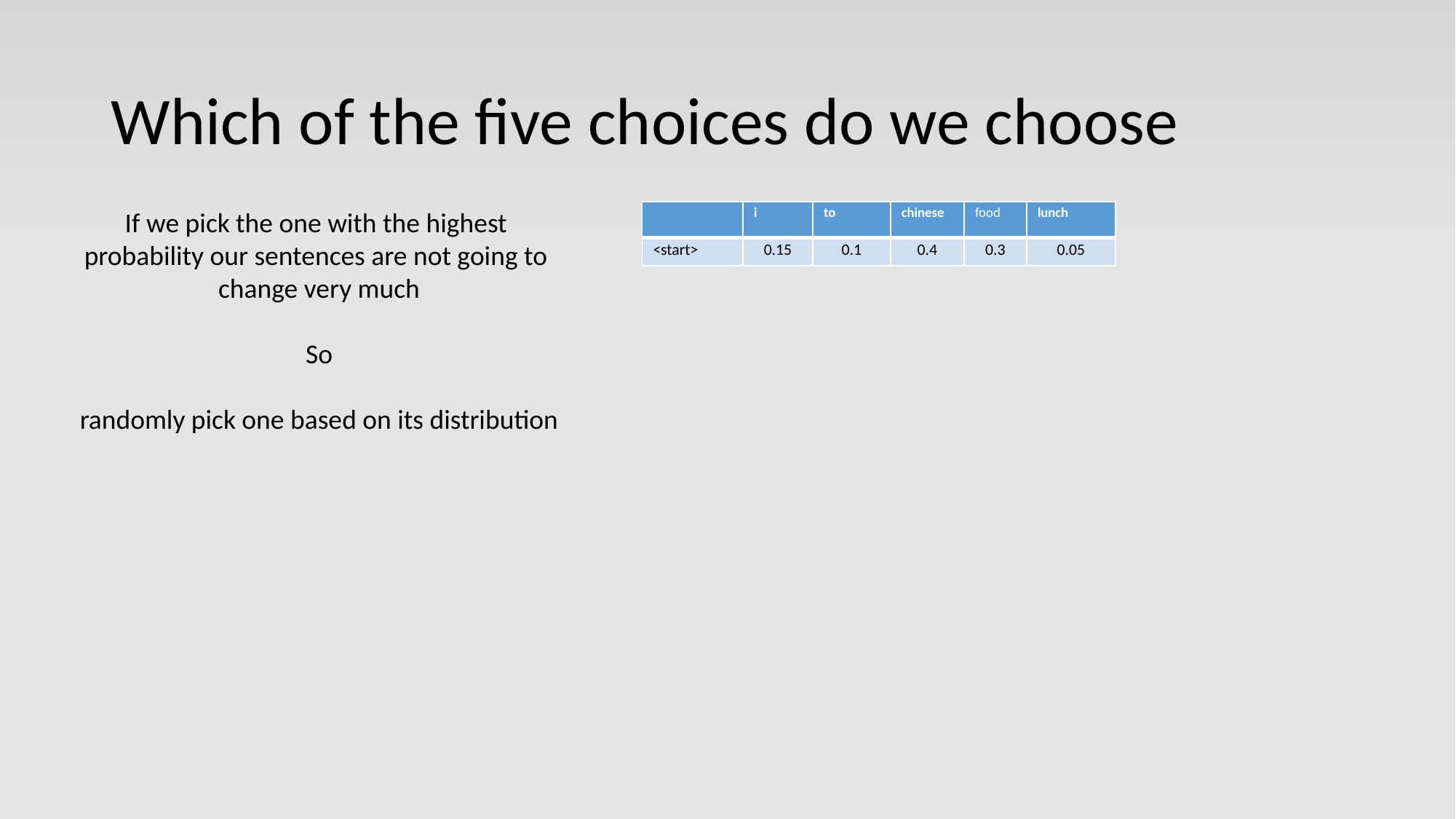

# Which of the five choices do we choose
If we pick the one with the highest
probability our sentences are not going to
change very much

So

randomly pick one based on its distribution

|  | i | to | chinese | food | lunch |
| --- | --- | --- | --- | --- | --- |
| <start> | 0.15 | 0.1 | 0.4 | 0.3 | 0.05 |